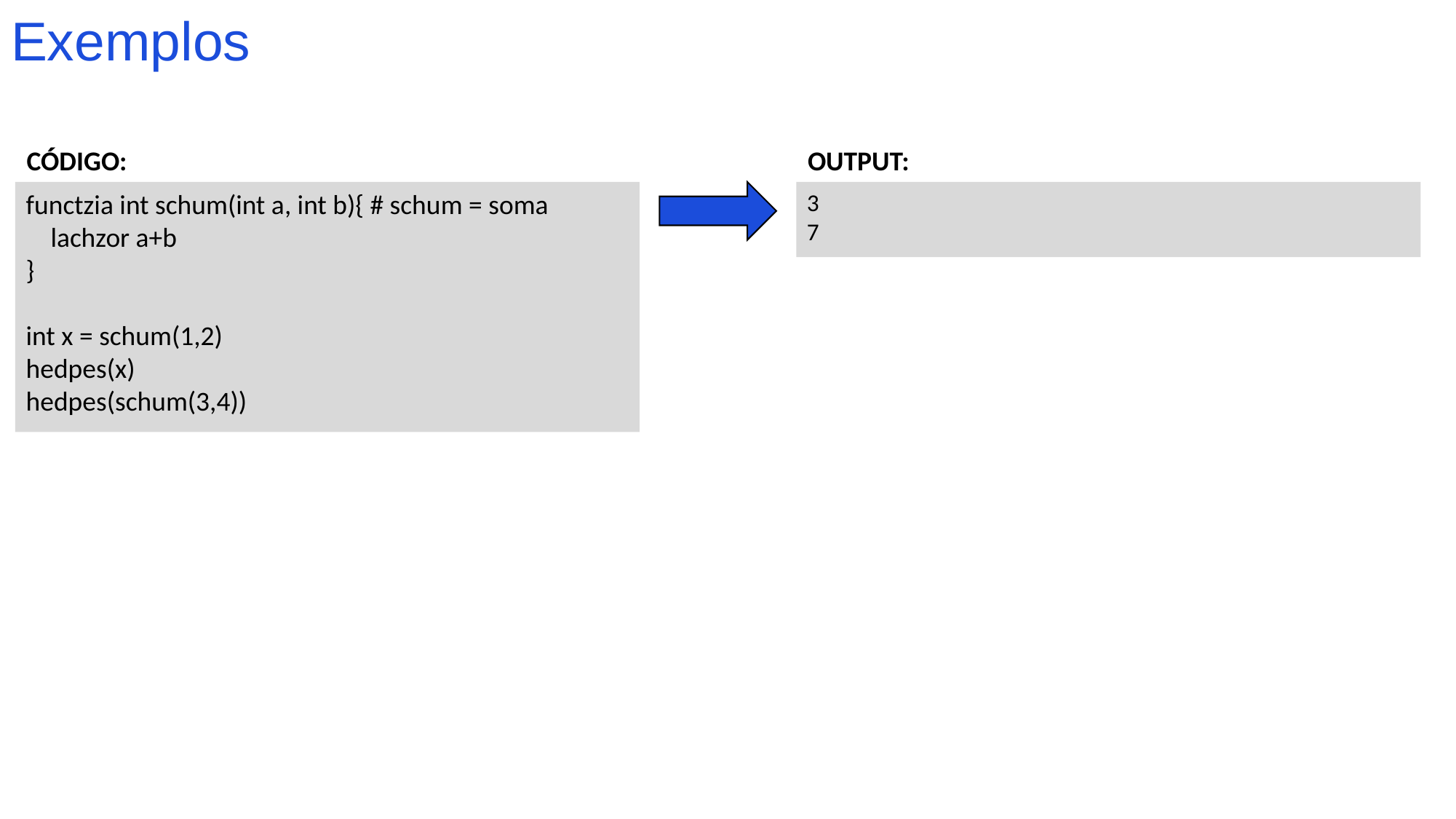

# Exemplos
CÓDIGO:
OUTPUT:
functzia int schum(int a, int b){ # schum = soma
    lachzor a+b
}

int x = schum(1,2)
hedpes(x)
hedpes(schum(3,4))

3
7